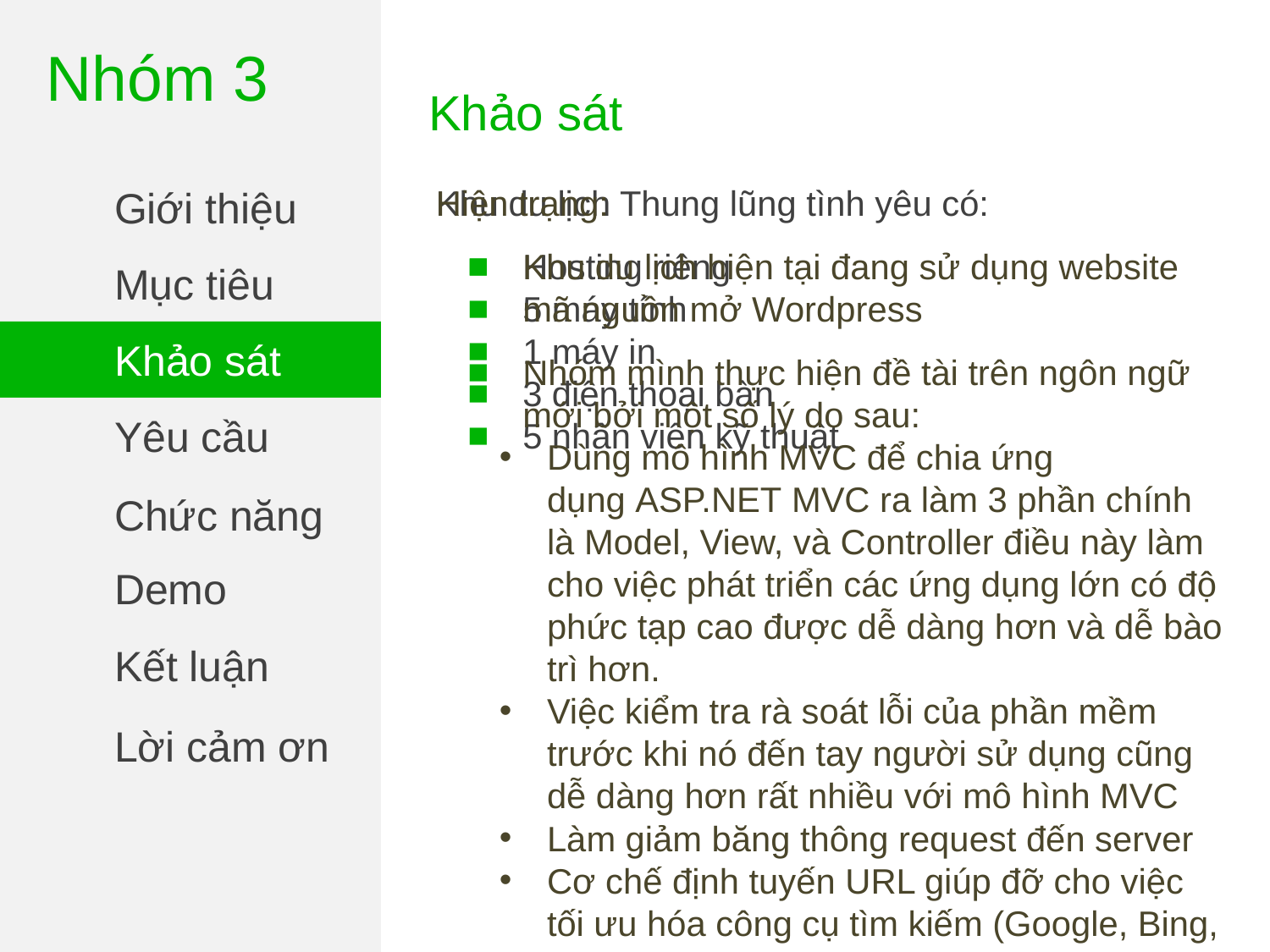

Nhóm 3
Khảo sát
Giới thiệu
Khu du lịch Thung lũng tình yêu có:
Hosting riêng
5 máy tính
1 máy in
3 điện thoại bàn
5 nhân viên kỹ thuật
Hiện trạng:
Khu du lịch hiện tại đang sử dụng website mã nguồn mở Wordpress
Nhóm mình thực hiện đề tài trên ngôn ngữ mới bởi một số lý do sau:
Dùng mô hình MVC để chia ứng dụng ASP.NET MVC ra làm 3 phần chính là Model, View, và Controller điều này làm cho việc phát triển các ứng dụng lớn có độ phức tạp cao được dễ dàng hơn và dễ bào trì hơn.
Việc kiểm tra rà soát lỗi của phần mềm trước khi nó đến tay người sử dụng cũng dễ dàng hơn rất nhiều với mô hình MVC
Làm giảm băng thông request đến server
Cơ chế định tuyến URL giúp đỡ cho việc tối ưu hóa công cụ tìm kiếm (Google, Bing, …)
Mục tiêu
Khảo sát
Yêu cầu
Chức năng
Demo
Kết luận
Lời cảm ơn